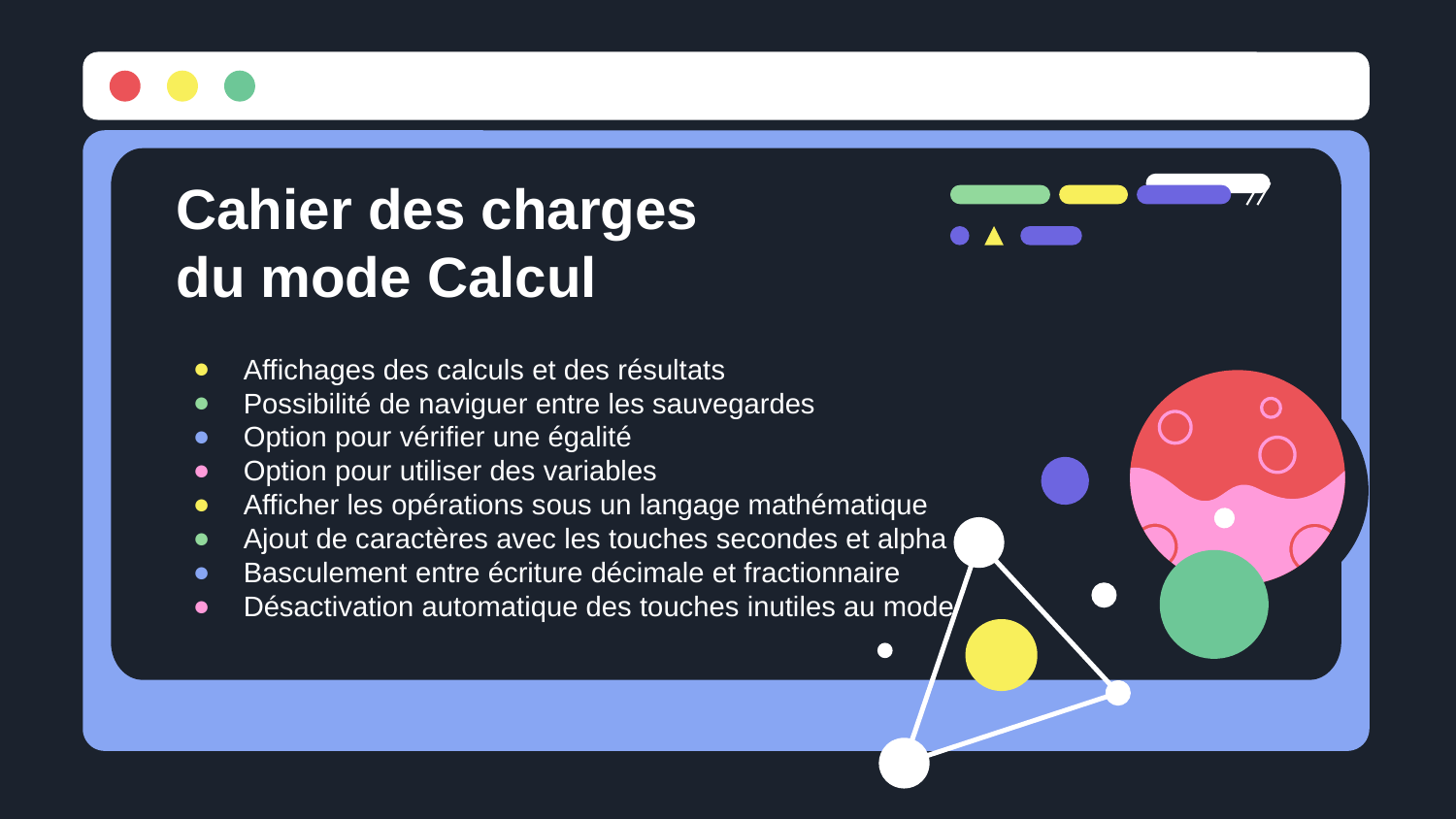

# Cahier des charges du mode Calcul

Affichages des calculs et des résultats
Possibilité de naviguer entre les sauvegardes
Option pour vérifier une égalité
Option pour utiliser des variables
Afficher les opérations sous un langage mathématique
Ajout de caractères avec les touches secondes et alpha
Basculement entre écriture décimale et fractionnaire
Désactivation automatique des touches inutiles au mode